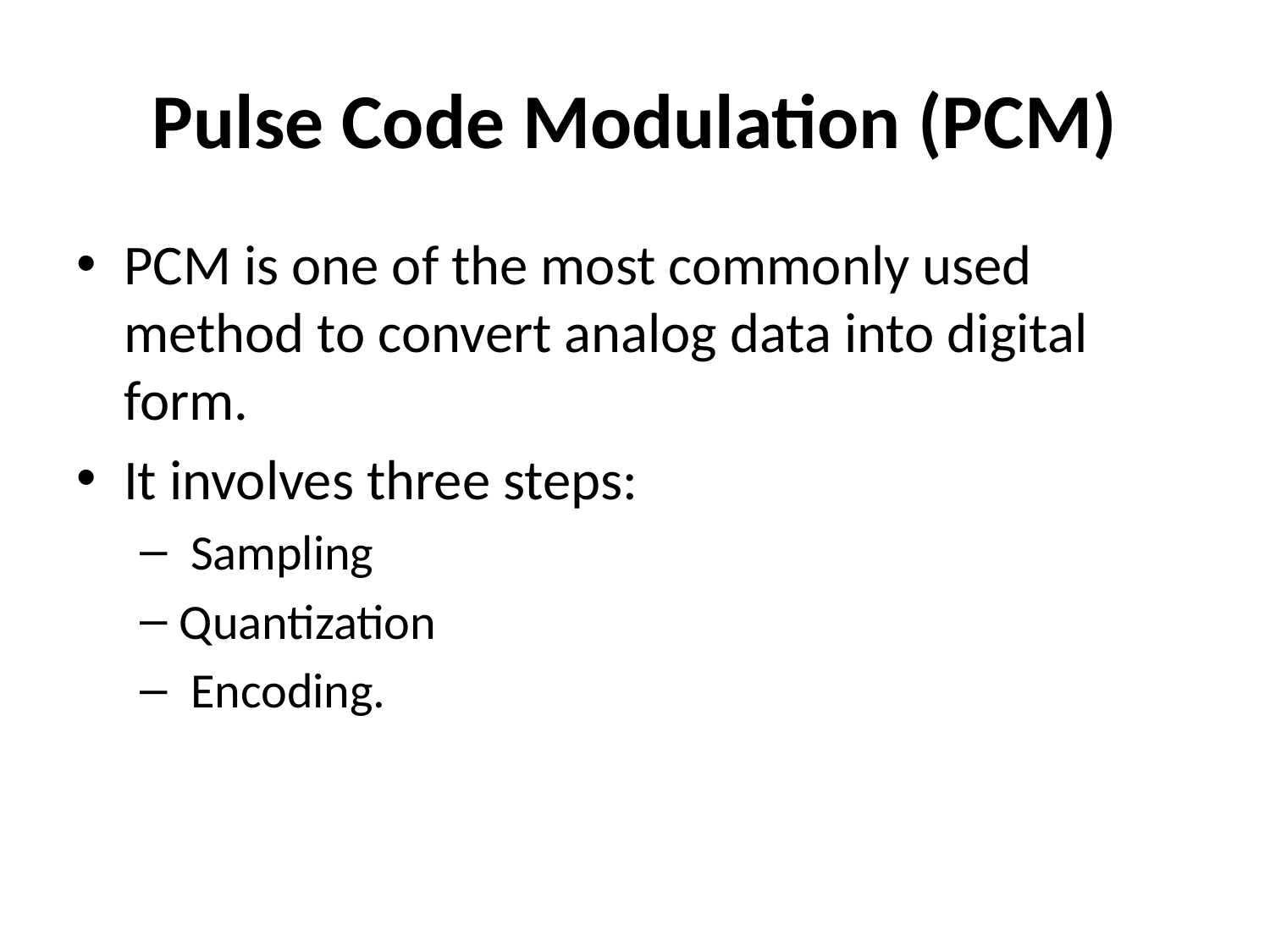

# Pulse Code Modulation (PCM)
PCM is one of the most commonly used method to convert analog data into digital form.
It involves three steps:
 Sampling
Quantization
 Encoding.